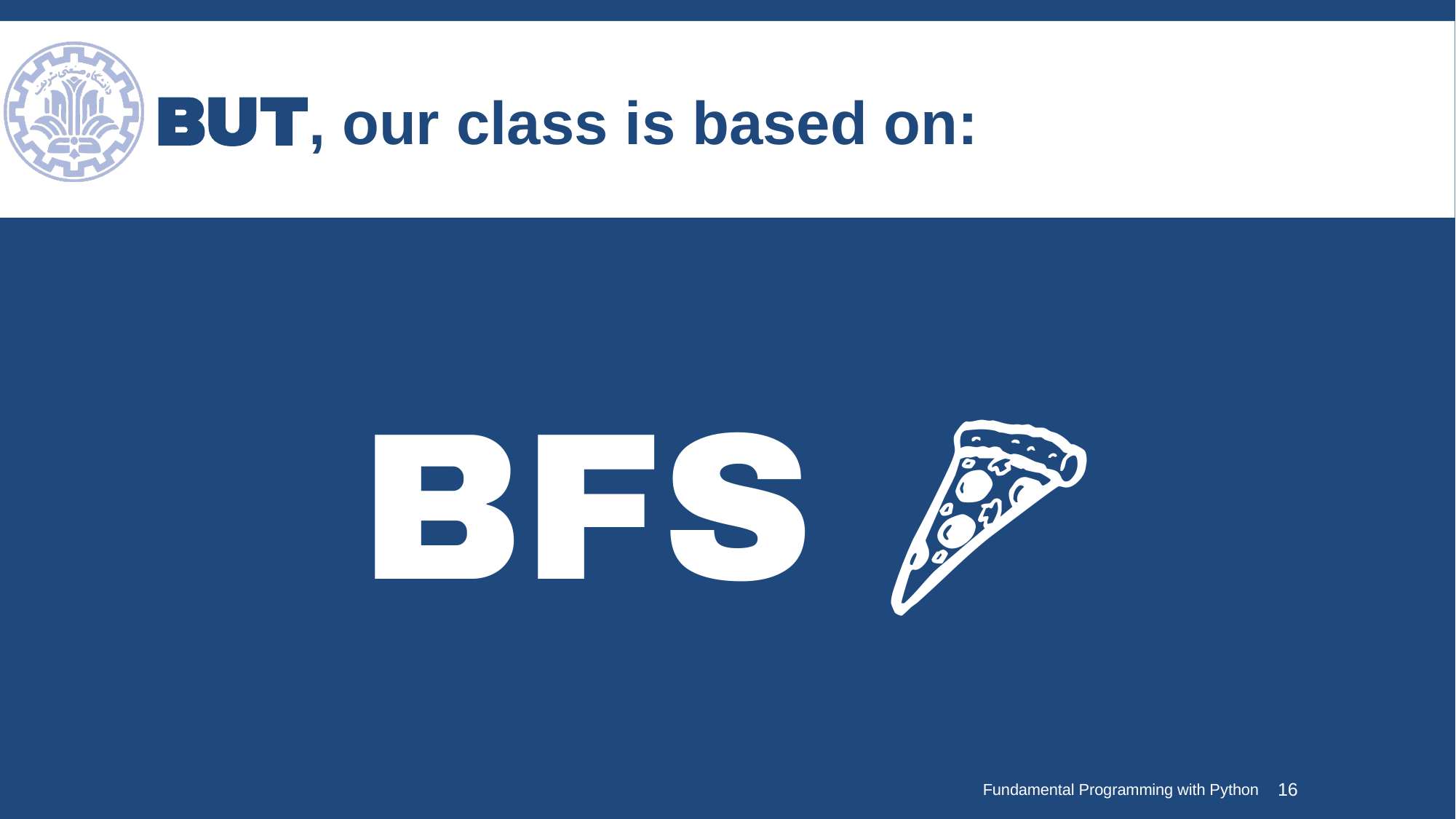

# BUT, our class is based on:

BFS 🍕
Fundamental Programming with Python
16